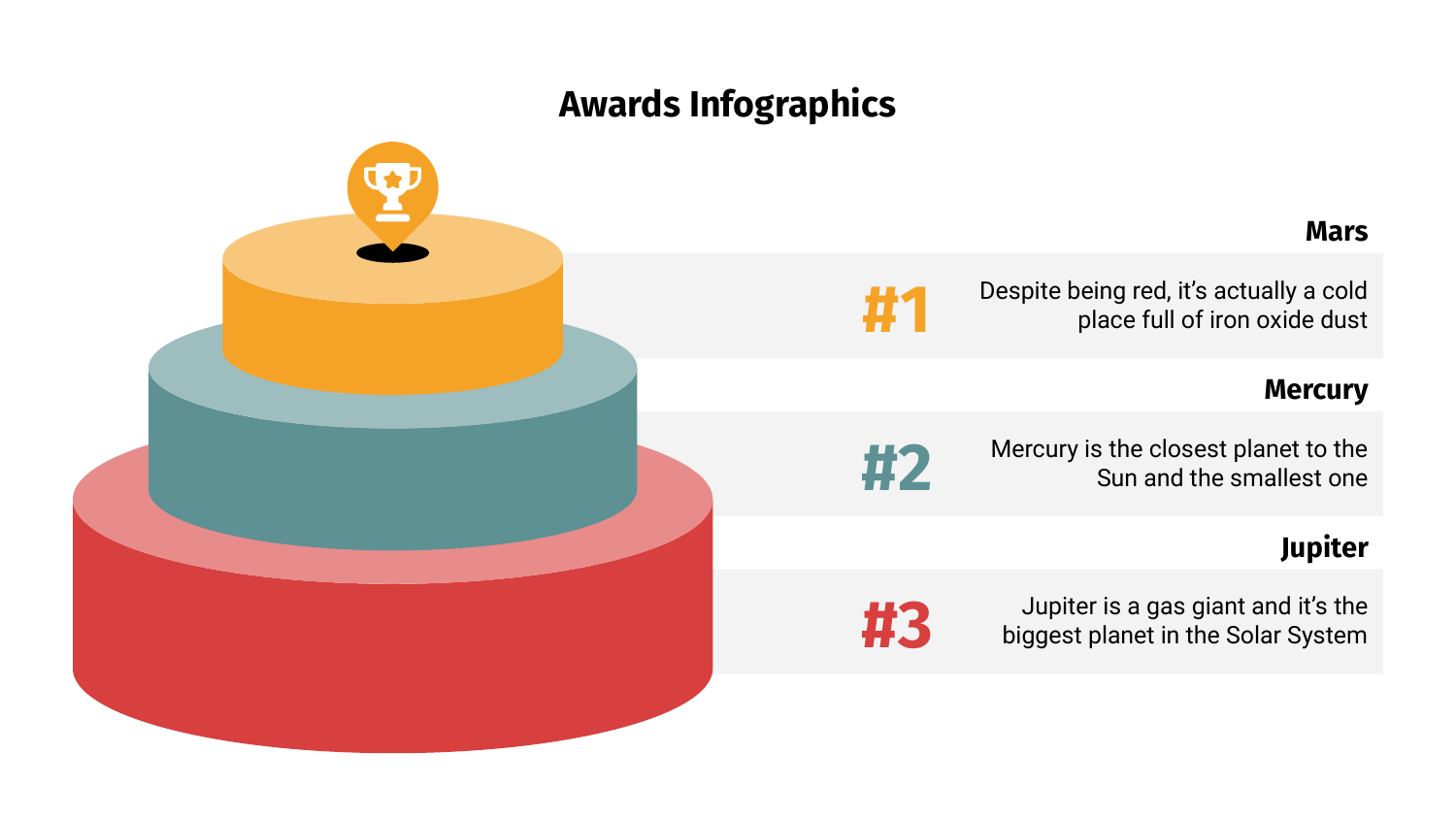

# Awards Infographics

Mars

#1
Despite being red, it’s actually a cold place full of iron oxide dust

Mercury

#2
Mercury is the closest planet to the Sun and the smallest one
Jupiter

#3
Jupiter is a gas giant and it’s the biggest planet in the Solar System